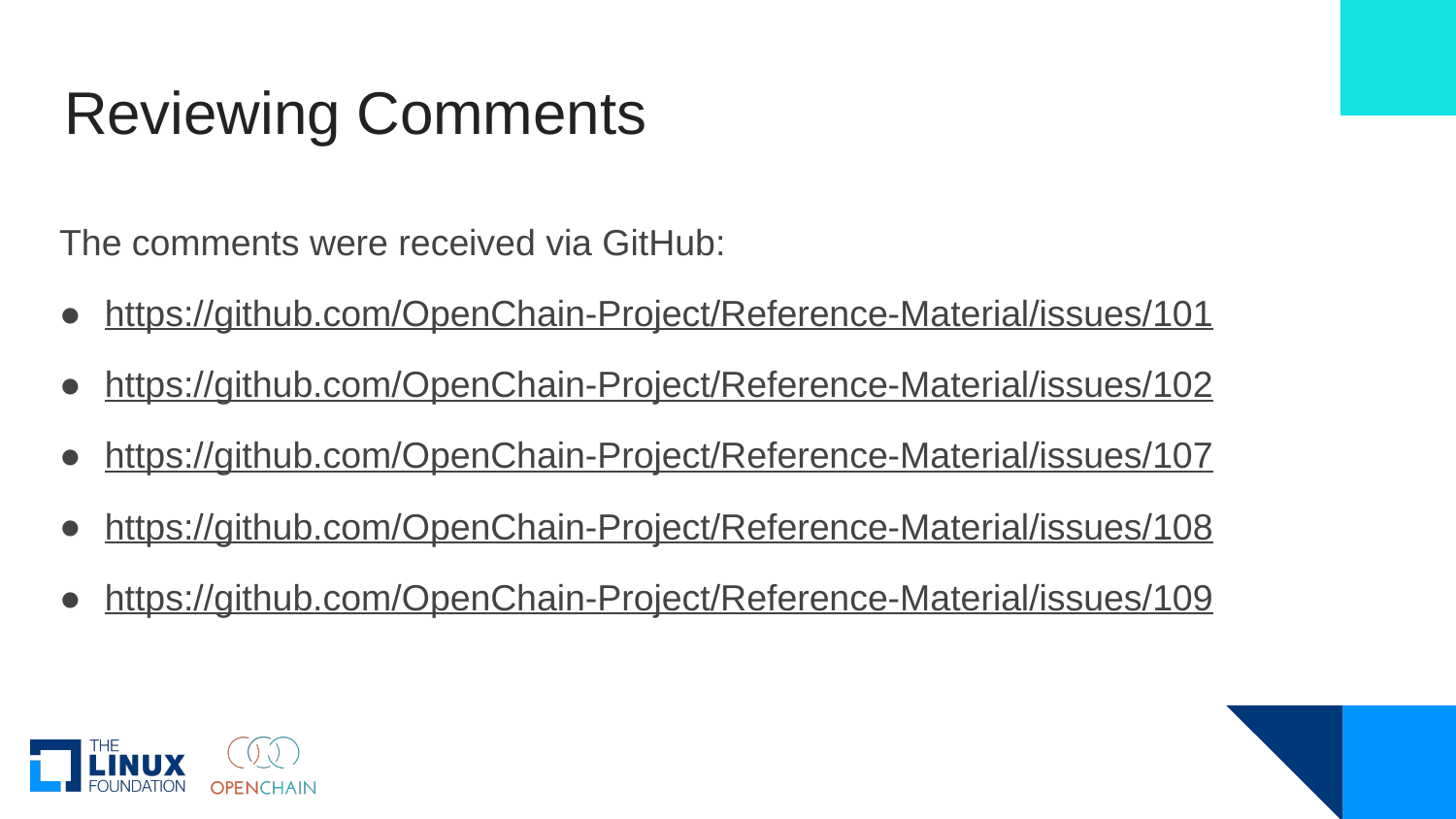

# Reviewing Comments
The comments were received via GitHub:
https://github.com/OpenChain-Project/Reference-Material/issues/101
https://github.com/OpenChain-Project/Reference-Material/issues/102
https://github.com/OpenChain-Project/Reference-Material/issues/107
https://github.com/OpenChain-Project/Reference-Material/issues/108
https://github.com/OpenChain-Project/Reference-Material/issues/109